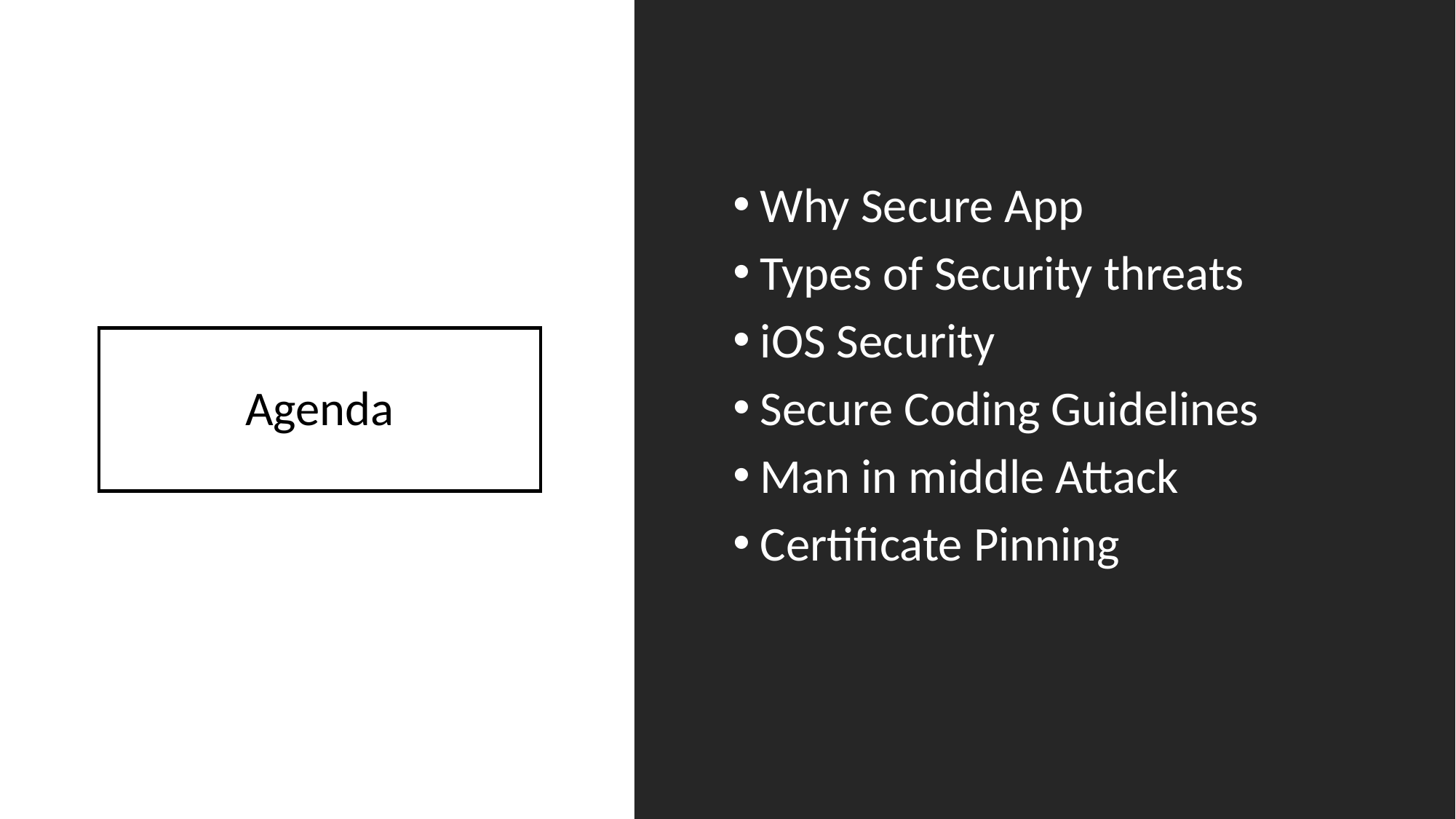

Why Secure App
Types of Security threats
iOS Security
Secure Coding Guidelines
Man in middle Attack
Certificate Pinning

# Agenda